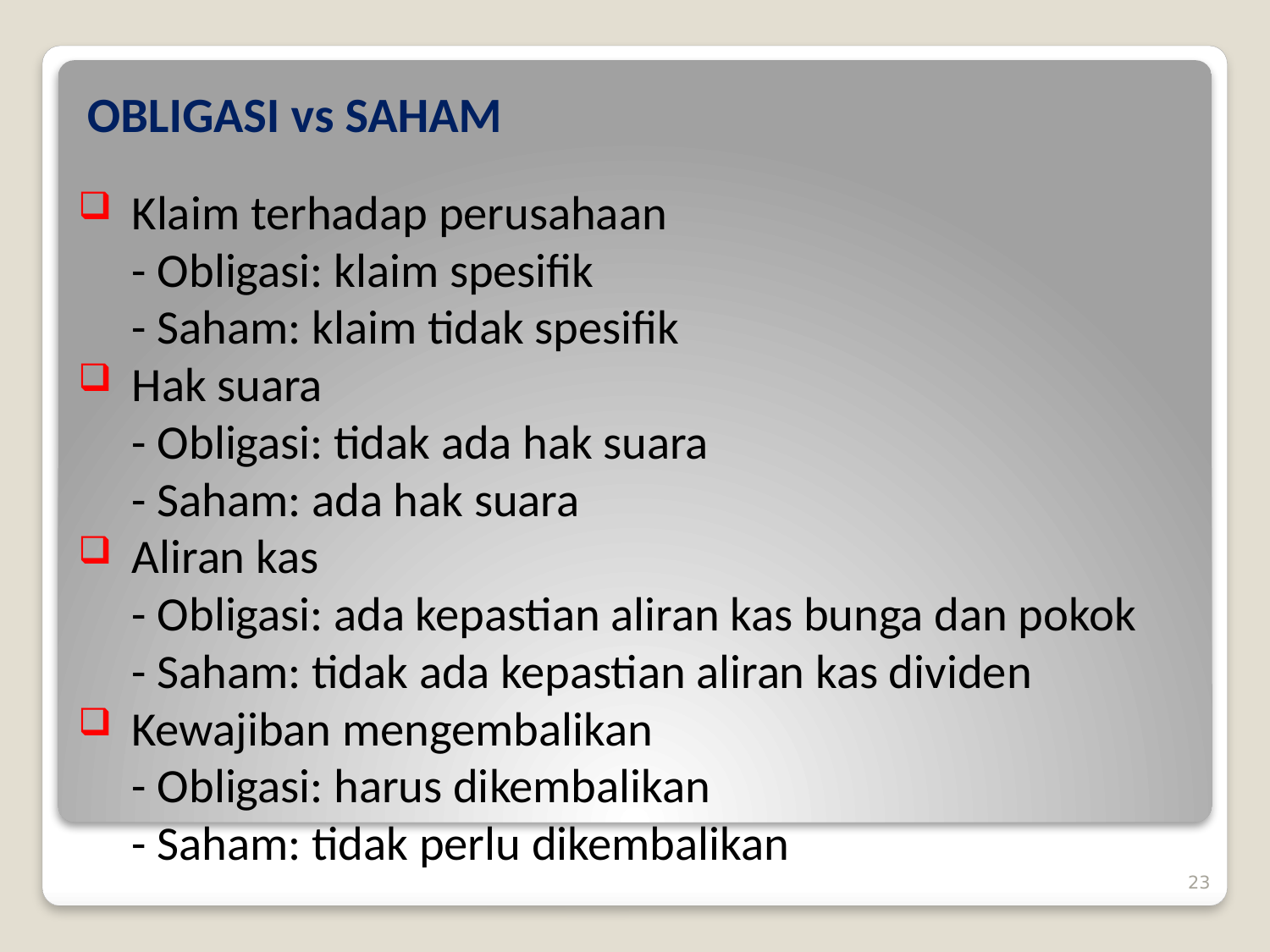

# OBLIGASI vs SAHAM
Klaim terhadap perusahaan
	- Obligasi: klaim spesifik
	- Saham: klaim tidak spesifik
Hak suara
	- Obligasi: tidak ada hak suara
	- Saham: ada hak suara
Aliran kas
	- Obligasi: ada kepastian aliran kas bunga dan pokok
	- Saham: tidak ada kepastian aliran kas dividen
Kewajiban mengembalikan
	- Obligasi: harus dikembalikan
	- Saham: tidak perlu dikembalikan

23